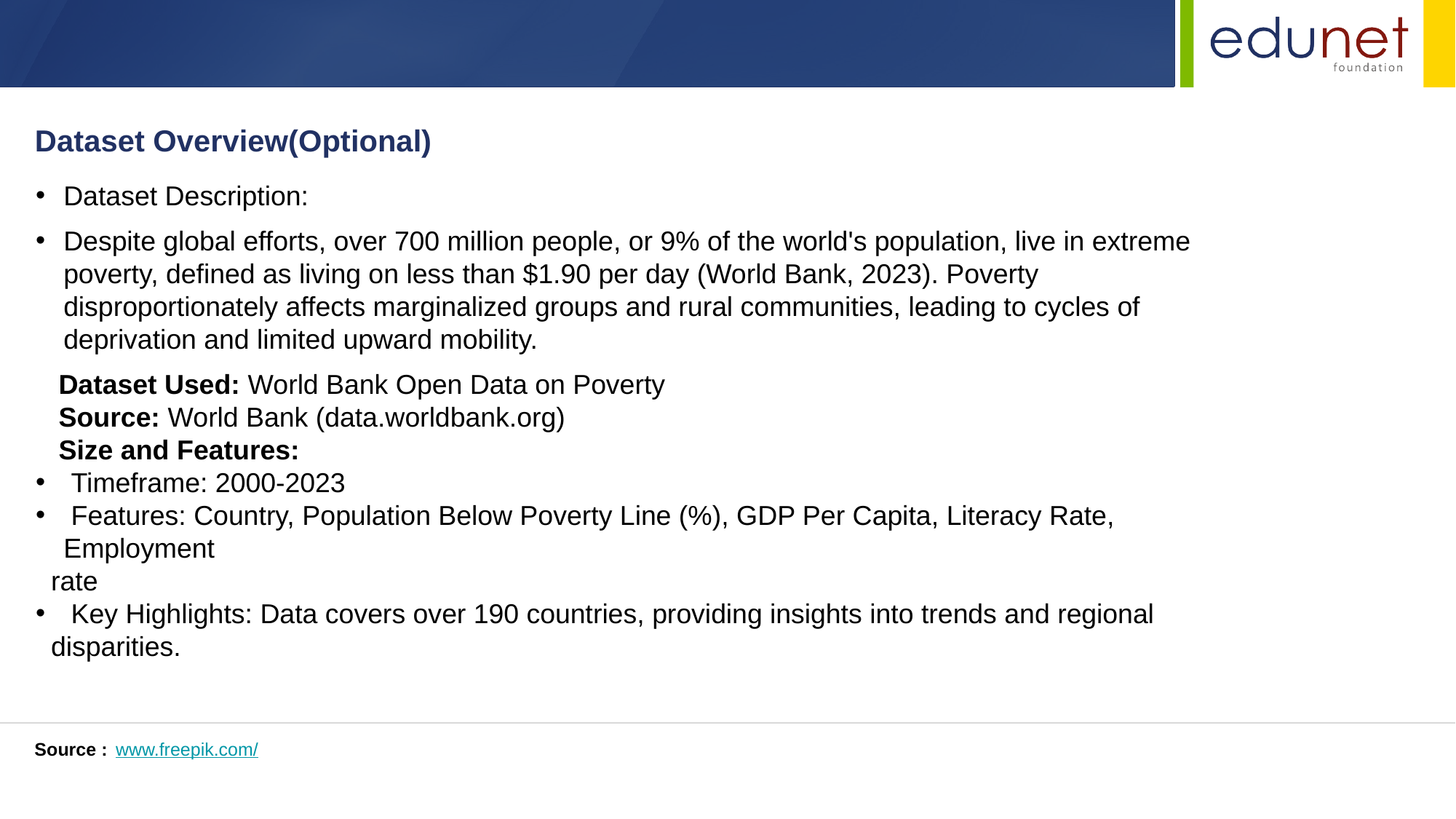

Dataset Overview(Optional)
Dataset Description:
Despite global efforts, over 700 million people, or 9% of the world's population, live in extreme poverty, defined as living on less than $1.90 per day (World Bank, 2023). Poverty disproportionately affects marginalized groups and rural communities, leading to cycles of deprivation and limited upward mobility.
   Dataset Used: World Bank Open Data on Poverty
   Source: World Bank (data.worldbank.org)
   Size and Features:
 Timeframe: 2000-2023
 Features: Country, Population Below Poverty Line (%), GDP Per Capita, Literacy Rate, Employment
  rate
 Key Highlights: Data covers over 190 countries, providing insights into trends and regional
  disparities.

Source :
www.freepik.com/